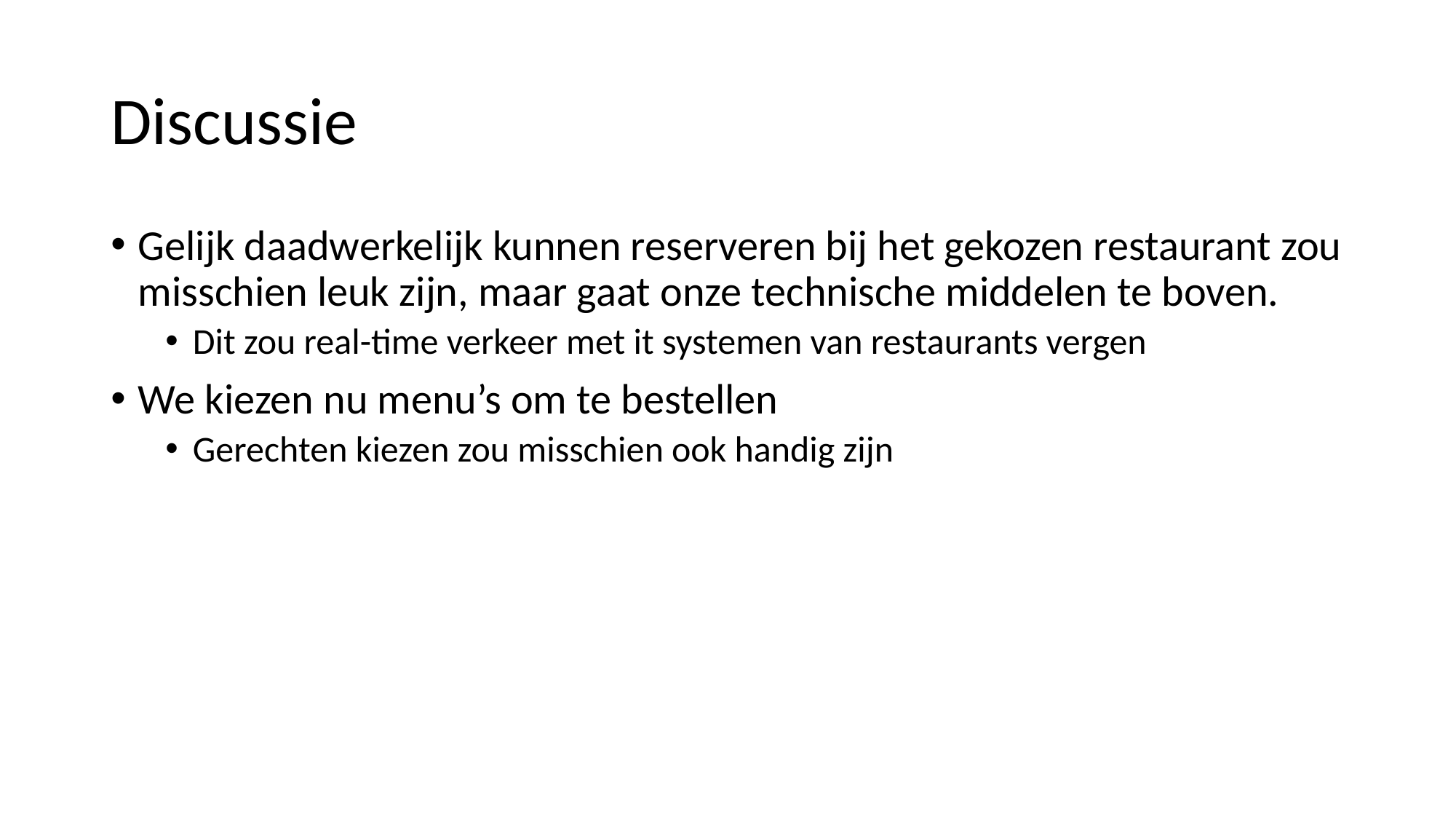

# Discussie
Gelijk daadwerkelijk kunnen reserveren bij het gekozen restaurant zou misschien leuk zijn, maar gaat onze technische middelen te boven.
Dit zou real-time verkeer met it systemen van restaurants vergen
We kiezen nu menu’s om te bestellen
Gerechten kiezen zou misschien ook handig zijn